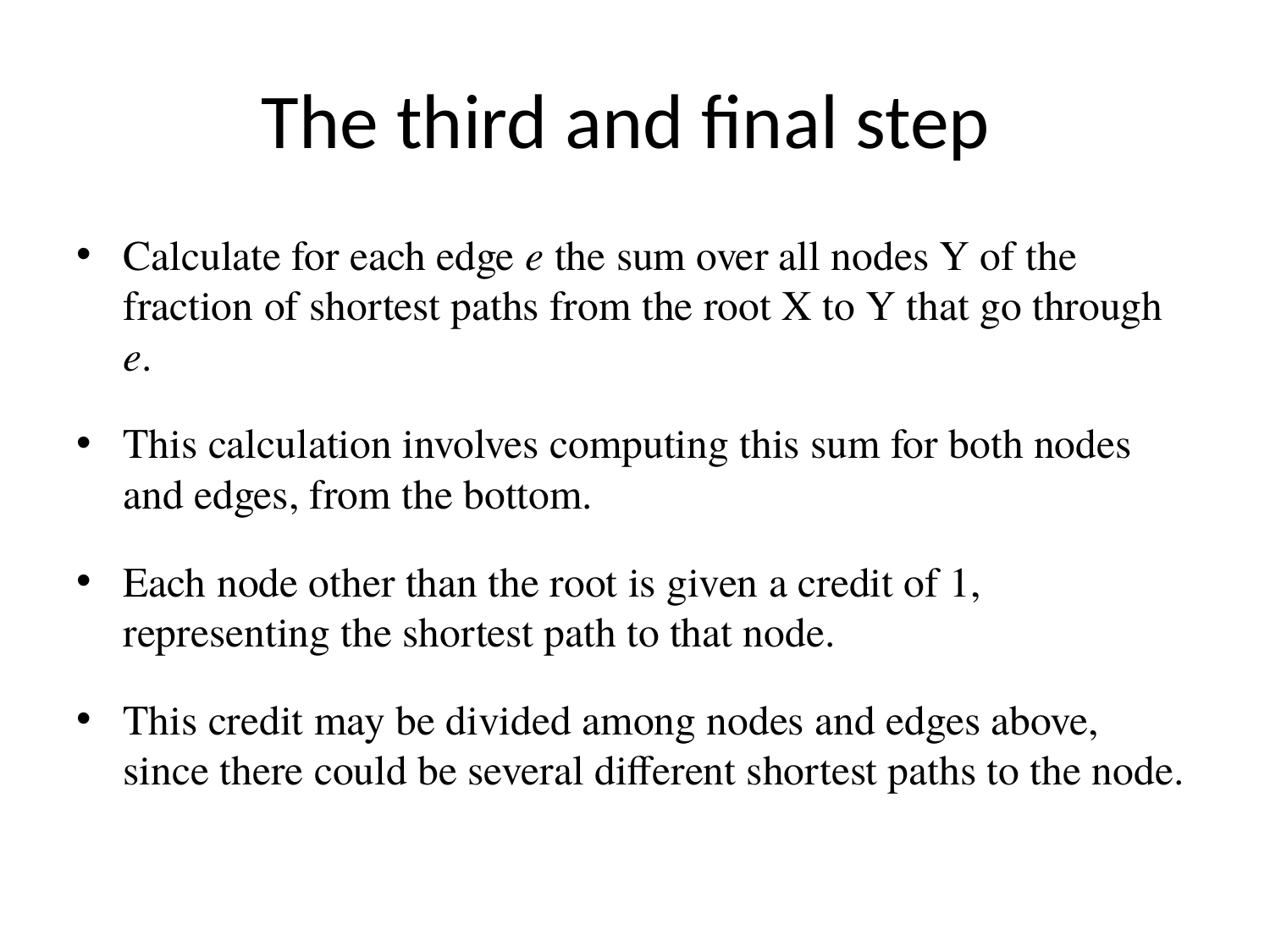

# The third and final step
Calculate for each edge e the sum over all nodes Y of the fraction of shortest paths from the root X to Y that go through e.

This calculation involves computing this sum for both nodes and edges, from the bottom.

Each node other than the root is given a credit of 1, representing the shortest path to that node.

This credit may be divided among nodes and edges above, since there could be several different shortest paths to the node.